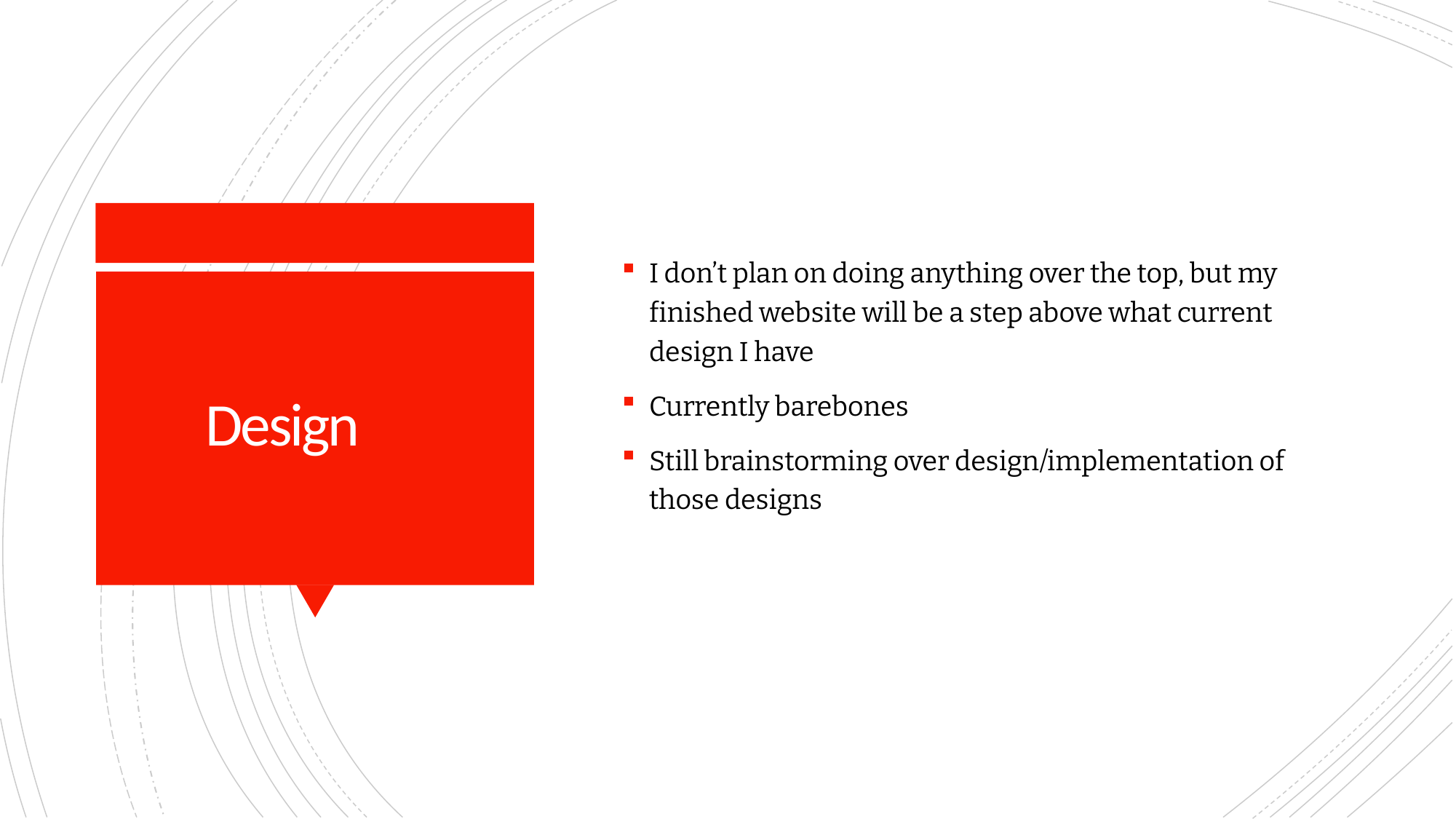

I don’t plan on doing anything over the top, but my finished website will be a step above what current design I have
Currently barebones
Still brainstorming over design/implementation of those designs

# Design